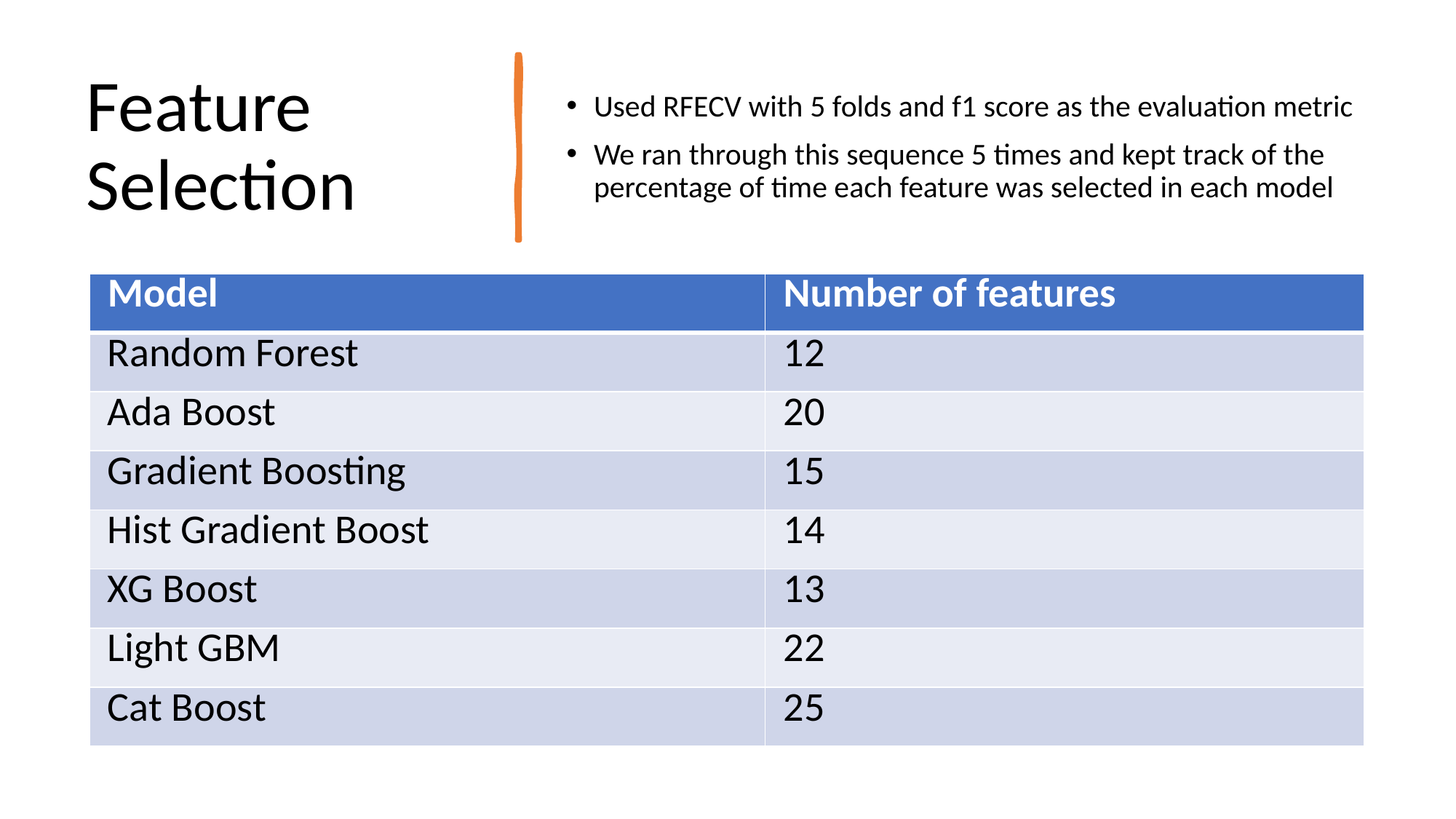

# Feature Selection
Used RFECV with 5 folds and f1 score as the evaluation metric
We ran through this sequence 5 times and kept track of the percentage of time each feature was selected in each model

| Model | Number of features |
| --- | --- |
| Random Forest | 12 |
| Ada Boost | 20 |
| Gradient Boosting | 15 |
| Hist Gradient Boost | 14 |
| XG Boost | 13 |
| Light GBM | 22 |
| Cat Boost | 25 |